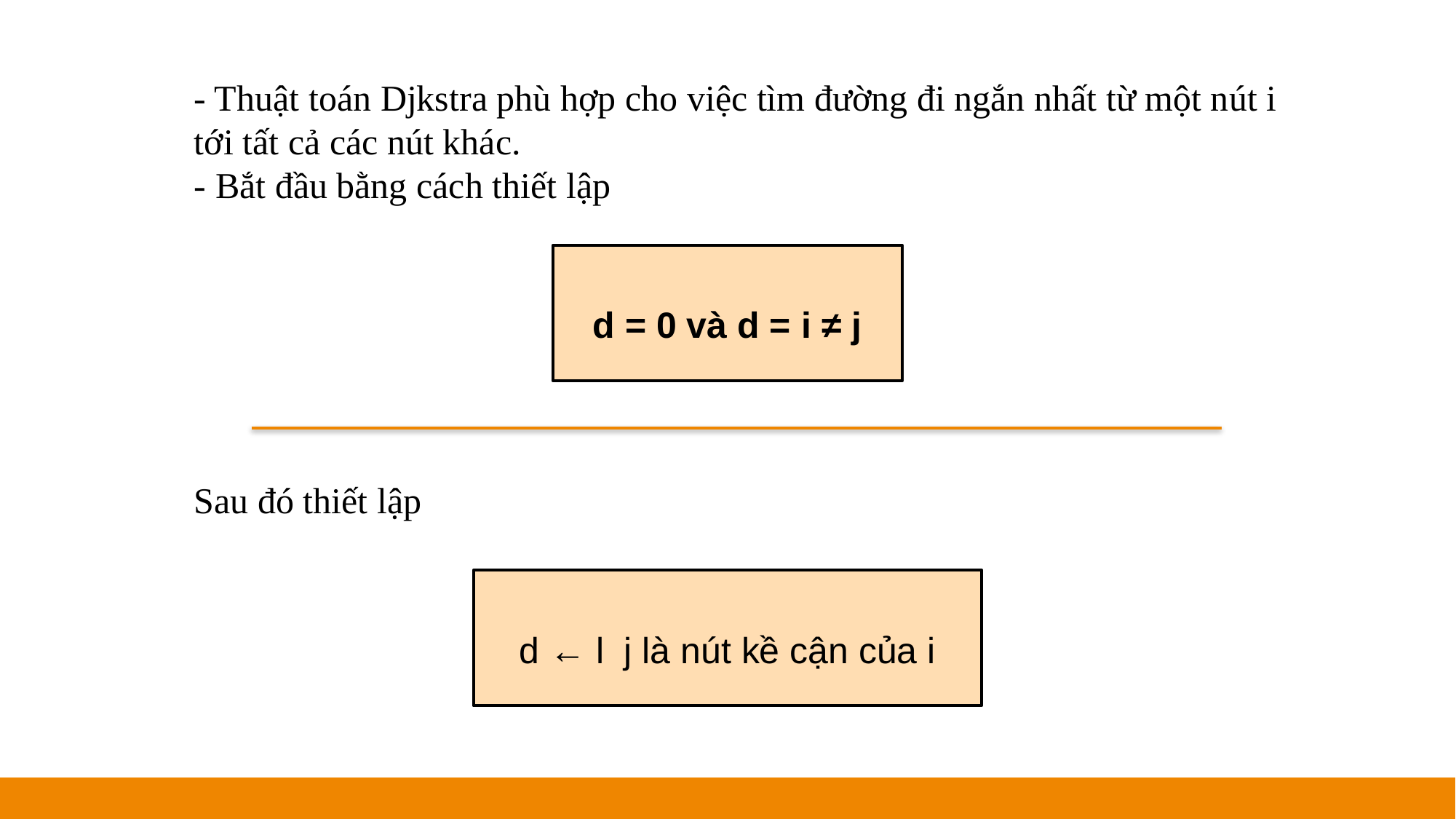

- Thuật toán Djkstra phù hợp cho việc tìm đường đi ngắn nhất từ một nút i tới tất cả các nút khác.
- Bắt đầu bằng cách thiết lập
d = 0 và d = i ≠ j
Sau đó thiết lập
d ← l  j là nút kề cận của i